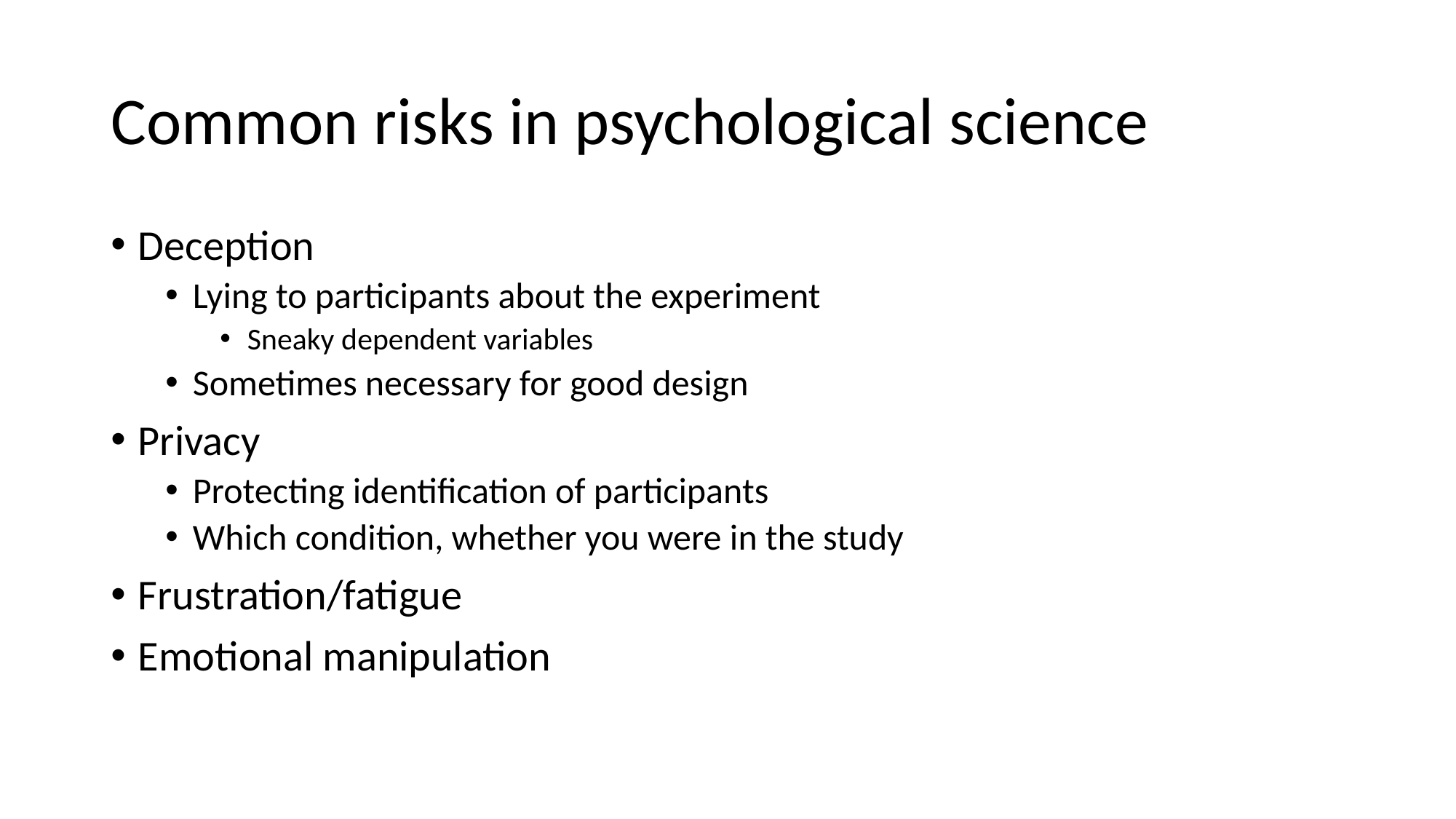

# Common risks in psychological science
Deception
Lying to participants about the experiment
Sneaky dependent variables
Sometimes necessary for good design
Privacy
Protecting identification of participants
Which condition, whether you were in the study
Frustration/fatigue
Emotional manipulation